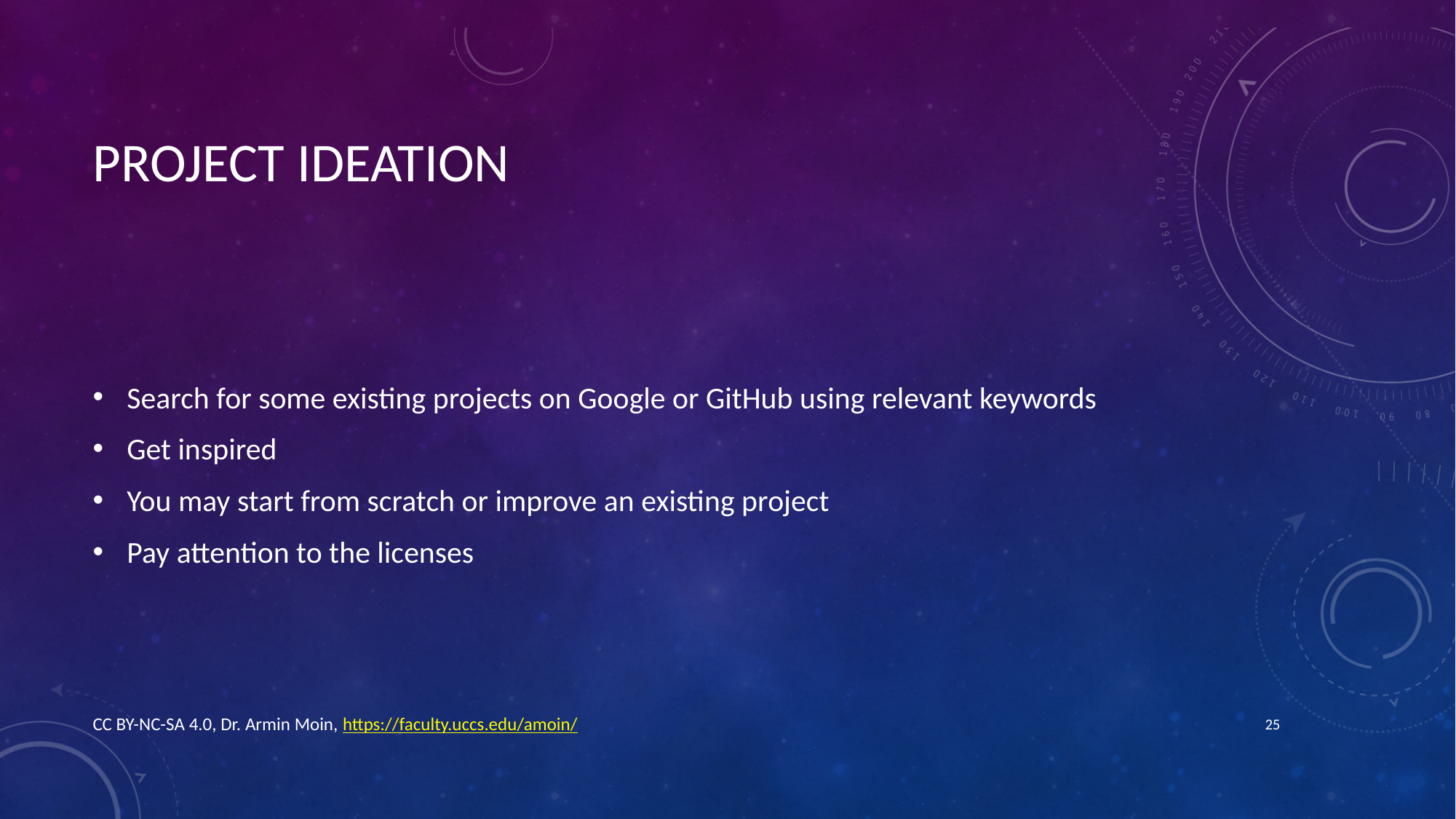

# Project Ideation
Search for some existing projects on Google or GitHub using relevant keywords
Get inspired
You may start from scratch or improve an existing project
Pay attention to the licenses
CC BY-NC-SA 4.0, Dr. Armin Moin, https://faculty.uccs.edu/amoin/
25